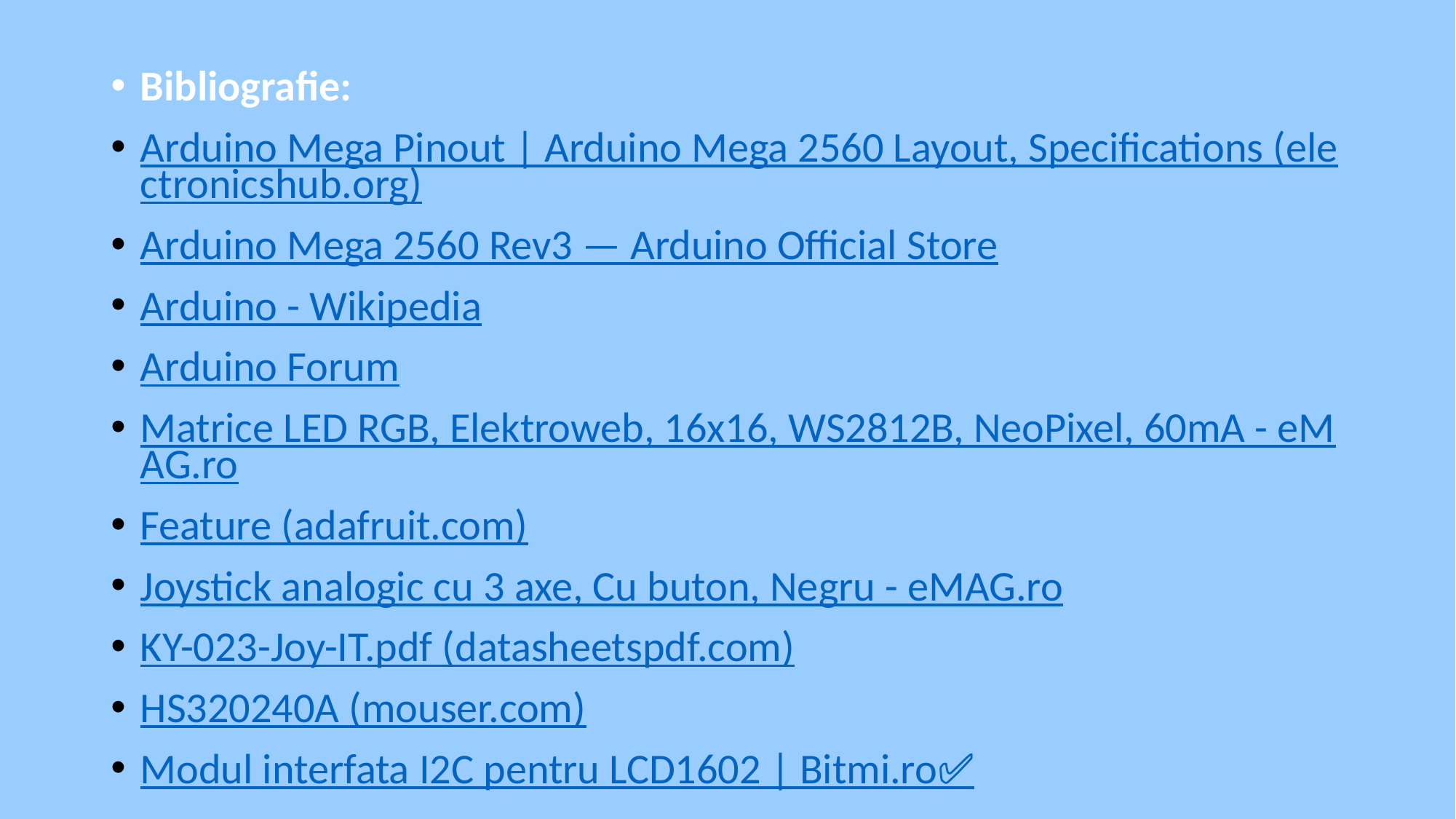

Bibliografie:
Arduino Mega Pinout | Arduino Mega 2560 Layout, Specifications (electronicshub.org)
Arduino Mega 2560 Rev3 — Arduino Official Store
Arduino - Wikipedia
Arduino Forum
Matrice LED RGB, Elektroweb, 16x16, WS2812B, NeoPixel, 60mA - eMAG.ro
Feature (adafruit.com)
Joystick analogic cu 3 axe, Cu buton, Negru - eMAG.ro
KY-023-Joy-IT.pdf (datasheetspdf.com)
HS320240A (mouser.com)
Modul interfata I2C pentru LCD1602 | Bitmi.ro✅